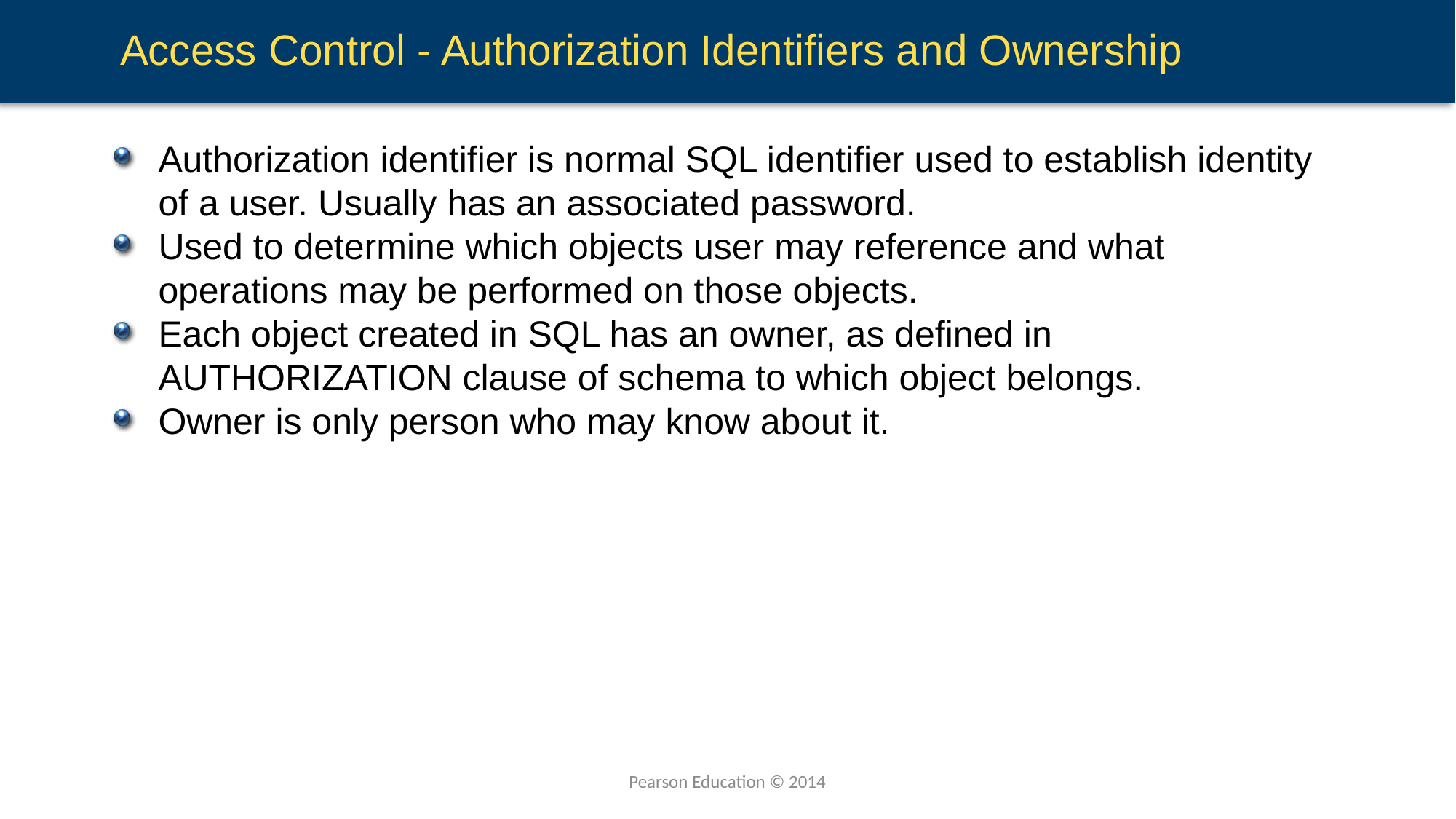

# Access Control - Authorization Identifiers and Ownership
Authorization identifier is normal SQL identifier used to establish identity of a user. Usually has an associated password.
Used to determine which objects user may reference and what operations may be performed on those objects.
Each object created in SQL has an owner, as defined in AUTHORIZATION clause of schema to which object belongs.
Owner is only person who may know about it.
Pearson Education © 2014